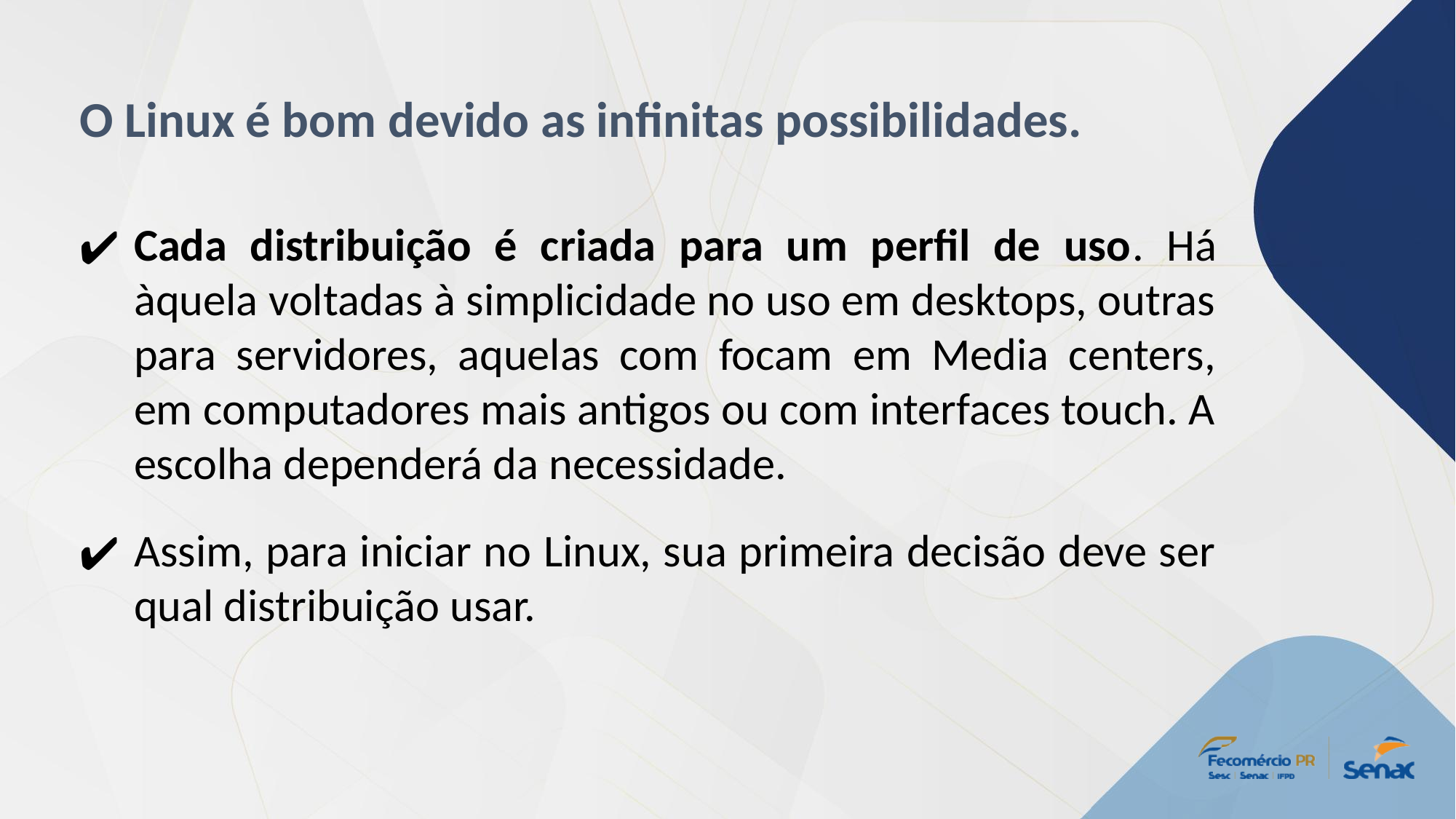

O Linux é bom devido as infinitas possibilidades.
Cada distribuição é criada para um perfil de uso. Há àquela voltadas à simplicidade no uso em desktops, outras para servidores, aquelas com focam em Media centers, em computadores mais antigos ou com interfaces touch. A escolha dependerá da necessidade.

Assim, para iniciar no Linux, sua primeira decisão deve ser qual distribuição usar.